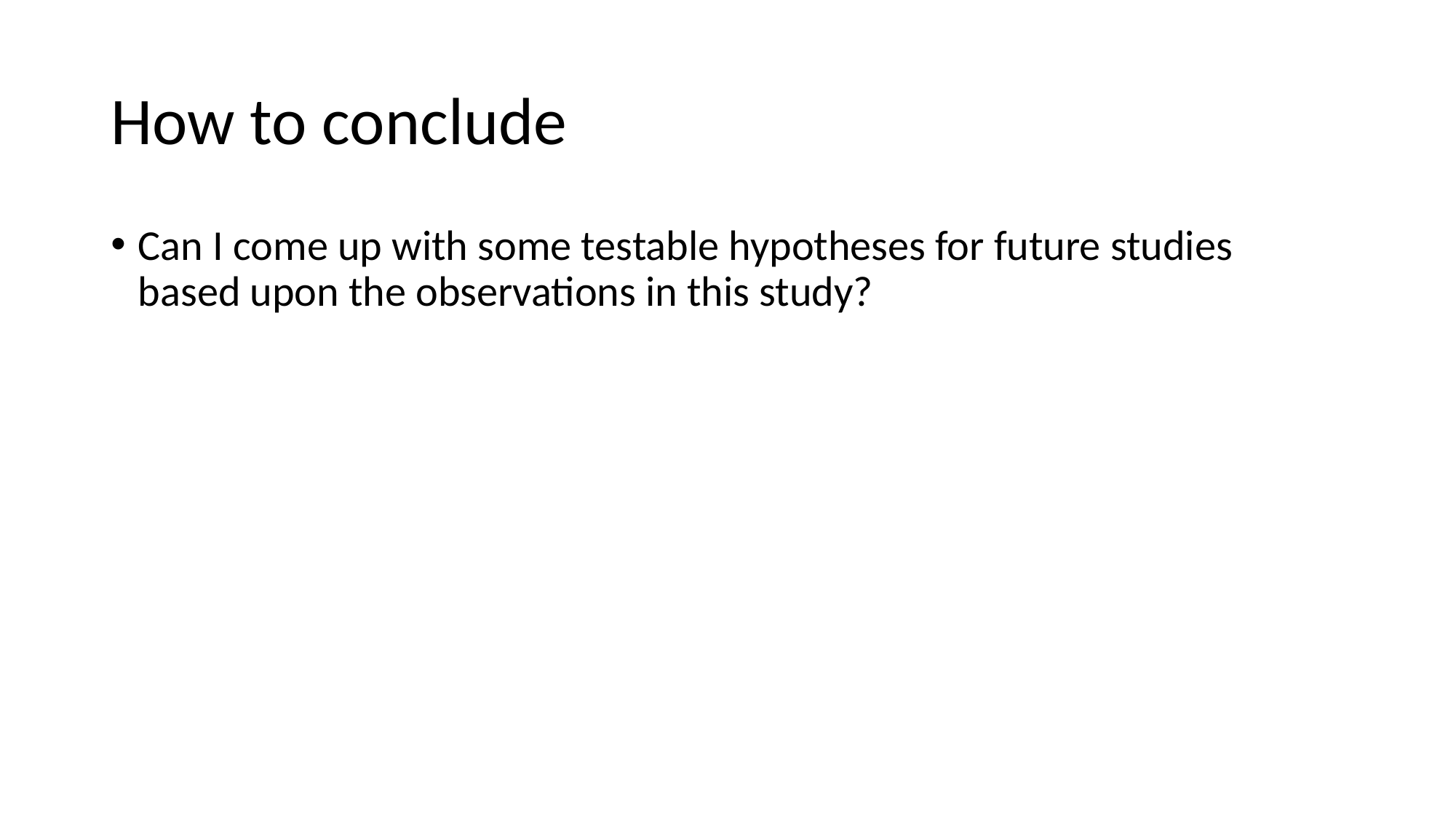

# How to conclude
Can I come up with some testable hypotheses for future studies based upon the observations in this study?